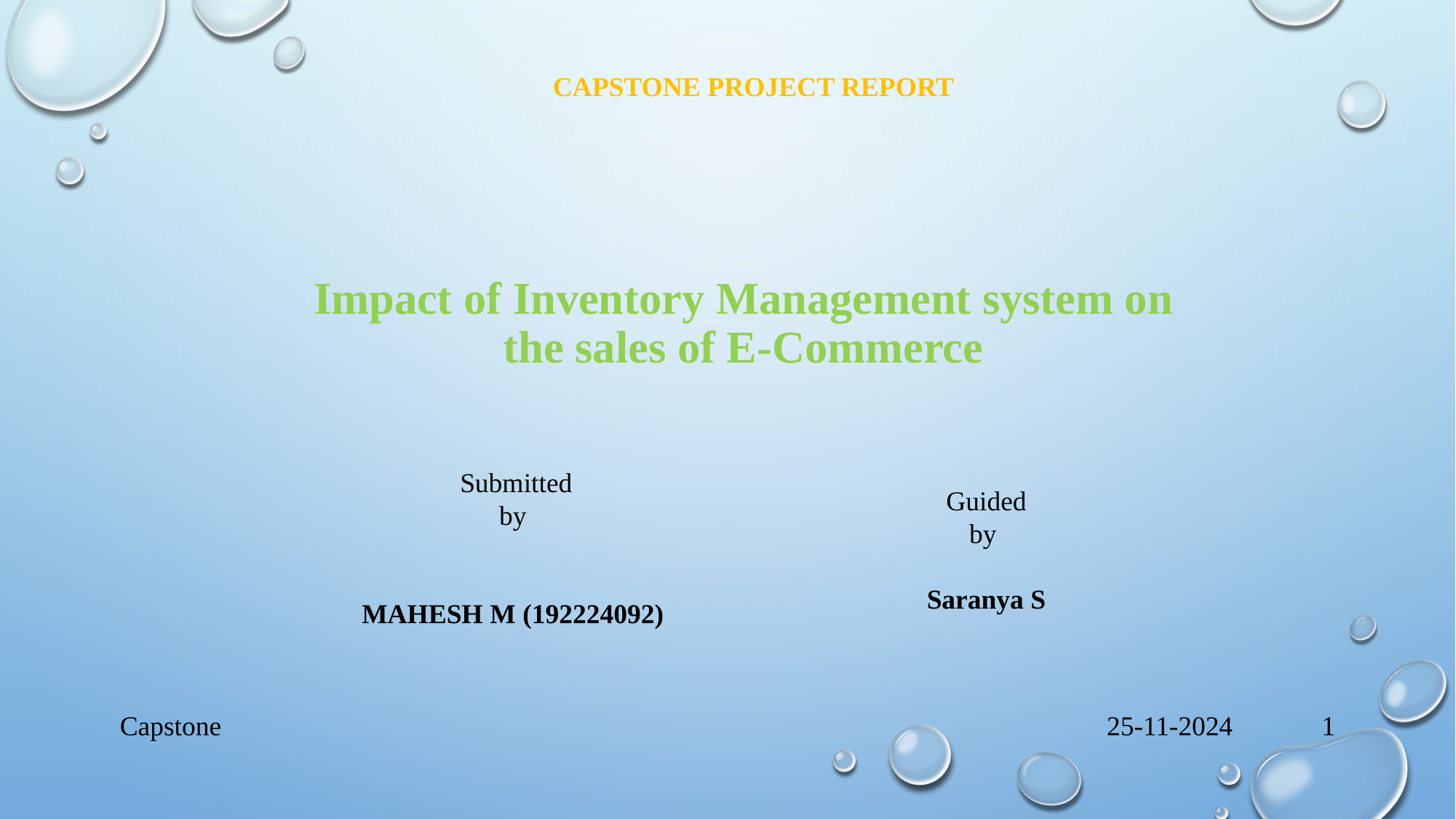

CAPSTONE PROJECT REPORT

#
Impact of Inventory Management system on the sales of E-Commerce
 Submitted
by

MAHESH M (192224092)

 Guided
by
 Saranya S
Capstone
25-11-2024
1